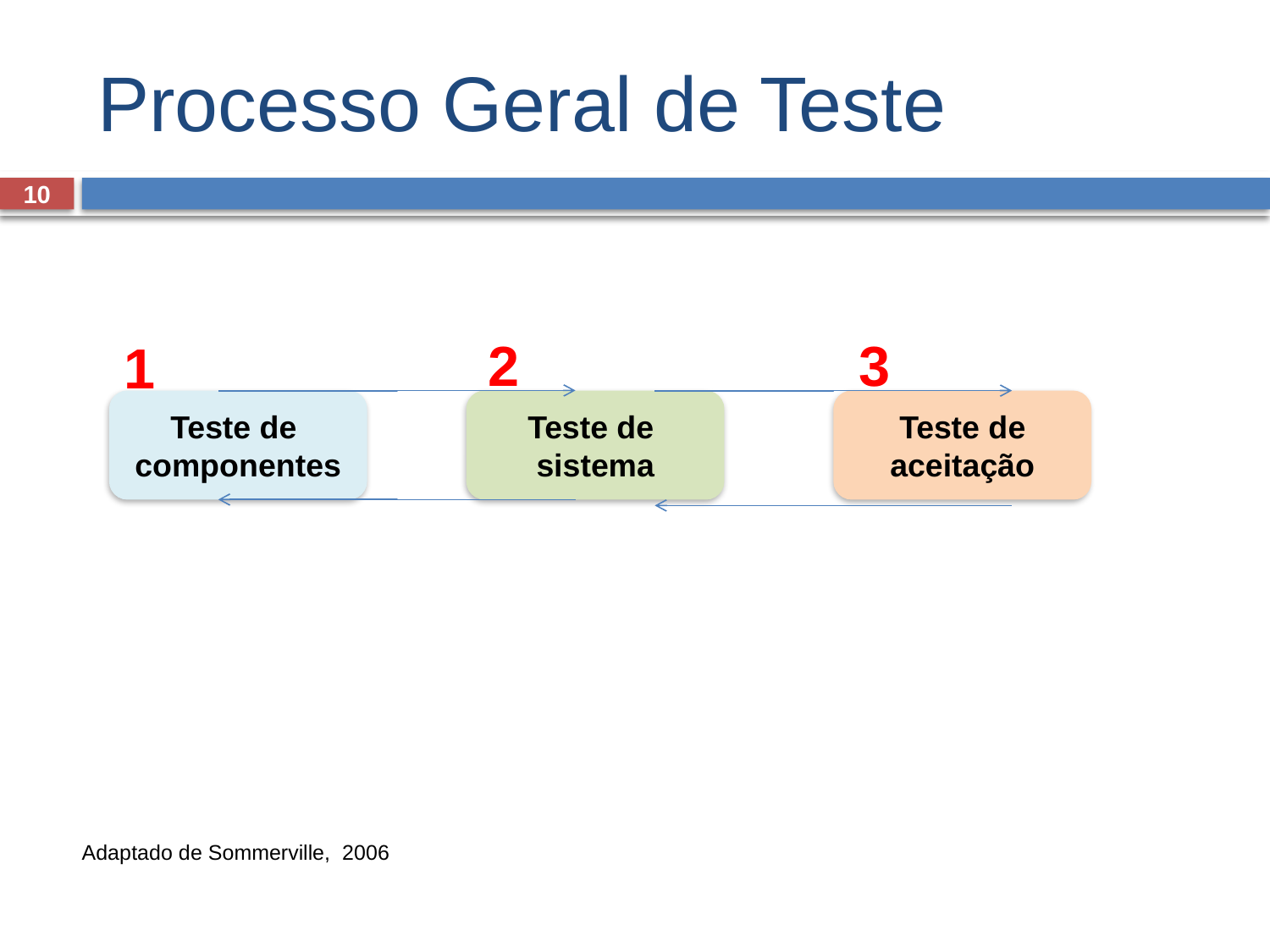

# Processo Geral de Teste
10
3
2
1
Teste de
componentes
Teste de
sistema
Teste de aceitação
Adaptado de Sommerville,  2006